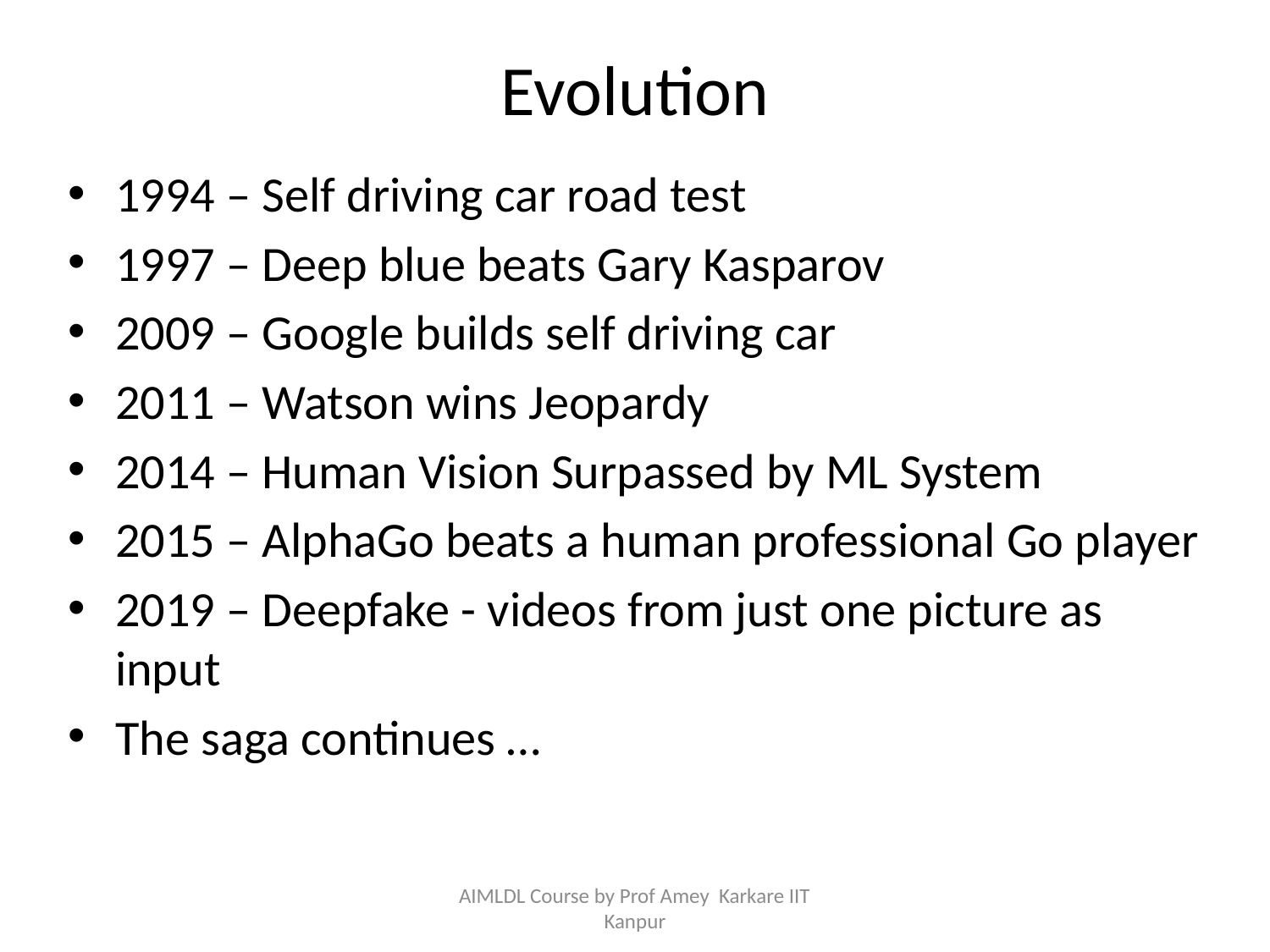

# Evolution
1994 – Self driving car road test
1997 – Deep blue beats Gary Kasparov
2009 – Google builds self driving car
2011 – Watson wins Jeopardy
2014 – Human Vision Surpassed by ML System
2015 – AlphaGo beats a human professional Go player
2019 – Deepfake - videos from just one picture as input
The saga continues …
AIMLDL Course by Prof Amey  Karkare IIT Kanpur